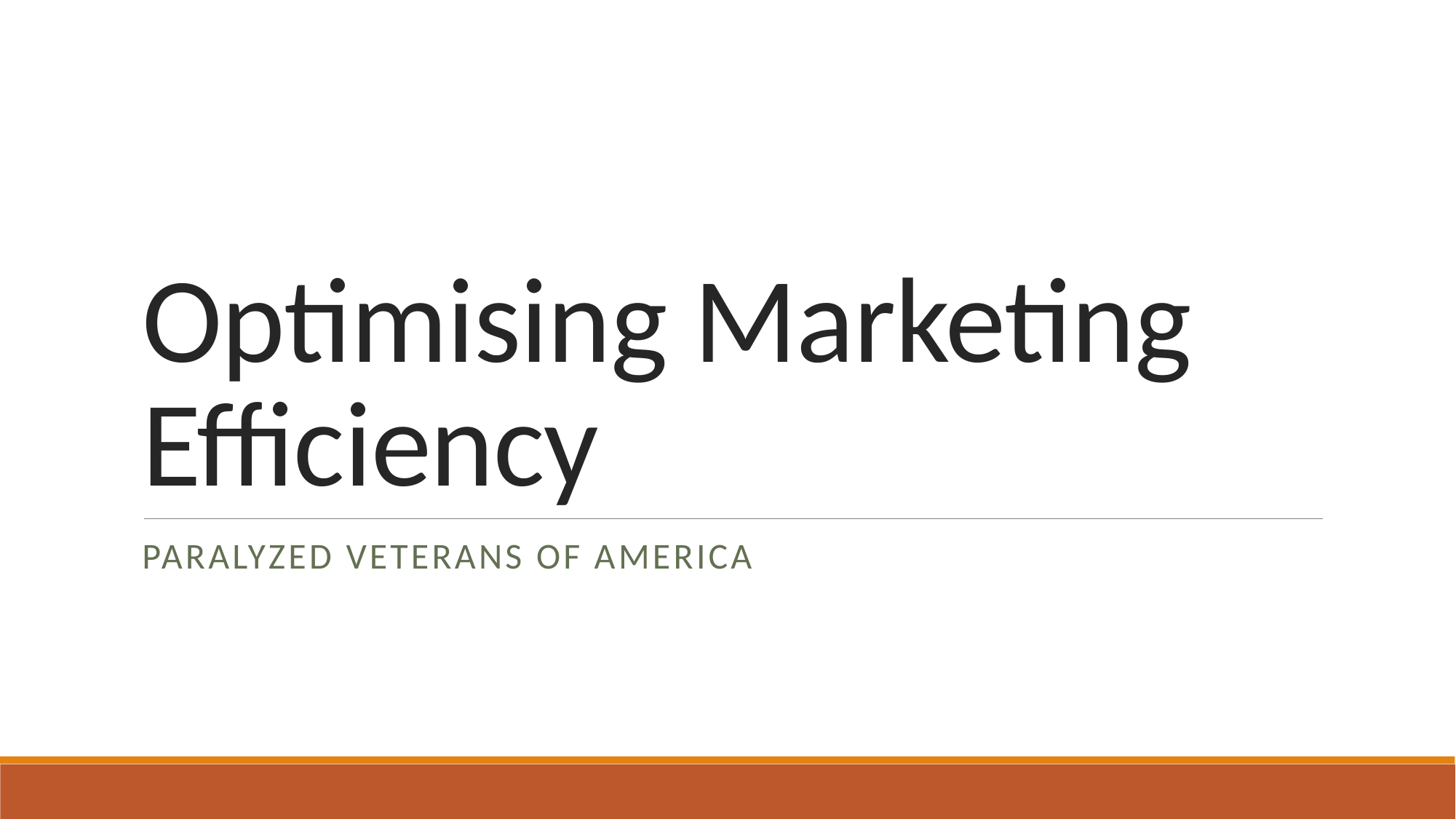

# Optimising Marketing Efficiency
Paralyzed Veterans of America